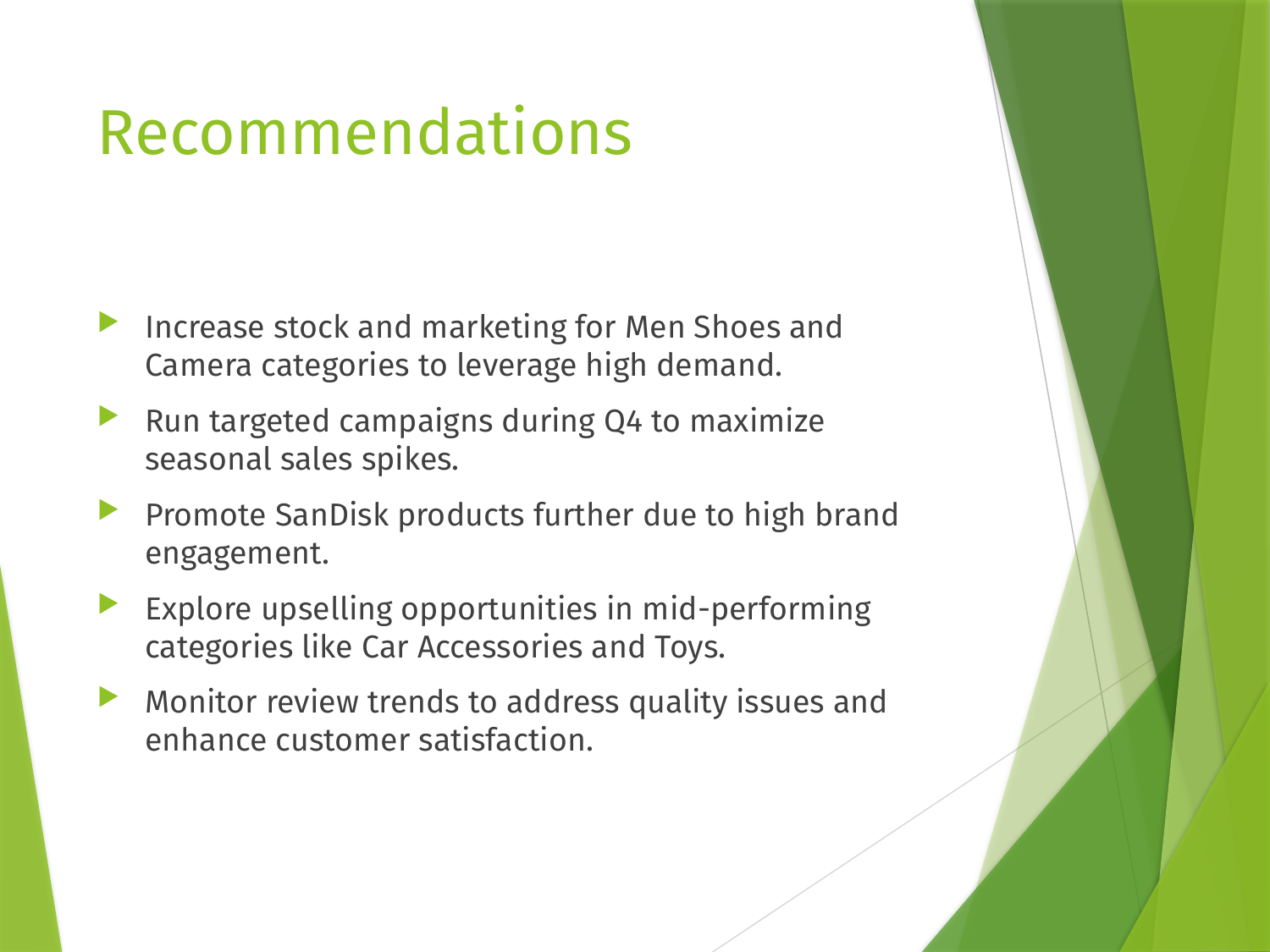

# Recommendations
Increase stock and marketing for Men Shoes and Camera categories to leverage high demand.
Run targeted campaigns during Q4 to maximize seasonal sales spikes.
Promote SanDisk products further due to high brand engagement.
Explore upselling opportunities in mid-performing categories like Car Accessories and Toys.
Monitor review trends to address quality issues and enhance customer satisfaction.